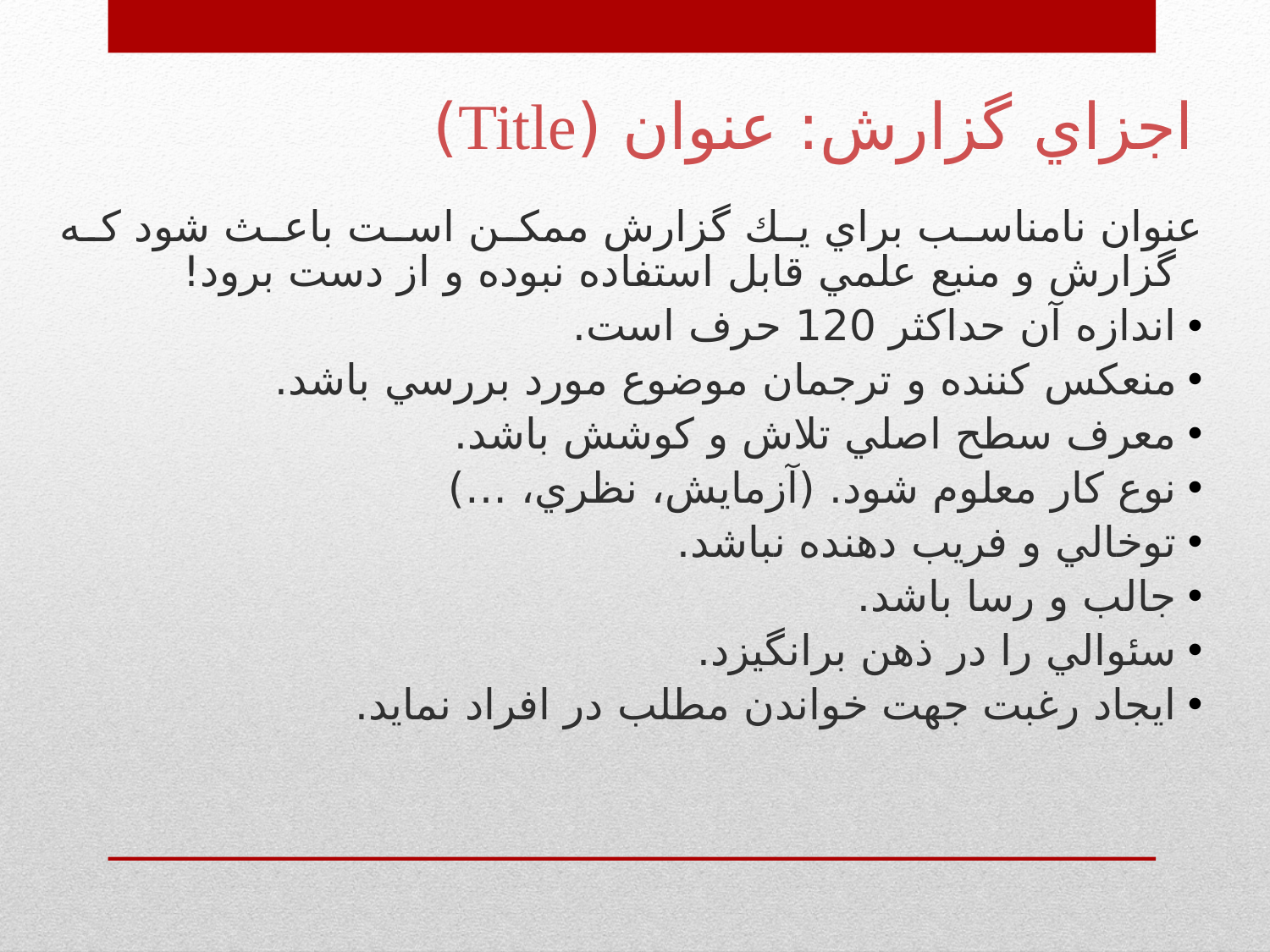

# اجزاي گزارش: عنوان (Title)
عنوان نامناسب براي يك گزارش ممكن است باعث شود كه گزارش و منبع علمي قابل استفاده نبوده و از دست برود!
اندازه آن حداكثر 120 حرف است.
منعكس كننده و ترجمان موضوع مورد بررسي باشد.
معرف سطح اصلي تلاش و كوشش باشد.
نوع كار معلوم شود. (آزمايش، نظري، …)
توخالي و فريب دهنده نباشد.
جالب و رسا باشد.
سئوالي را در ذهن برانگيزد.
ايجاد رغبت جهت خواندن مطلب در افراد نمايد.